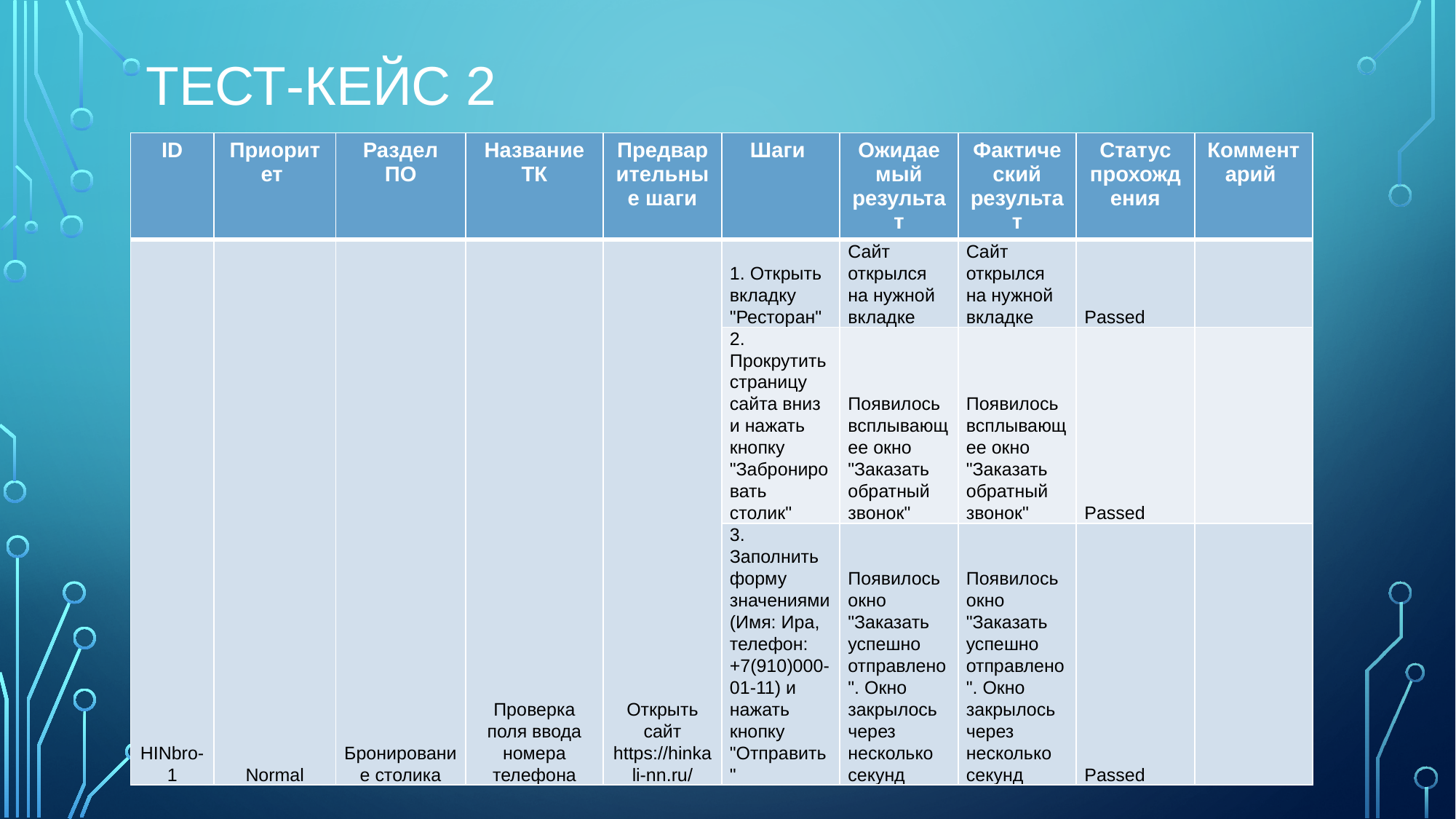

# Тест-кейс 2
| ID | Приоритет | Раздел ПО | Название ТК | Предварительные шаги | Шаги | Ожидаемый результат | Фактический результат | Статус прохождения | Комментарий |
| --- | --- | --- | --- | --- | --- | --- | --- | --- | --- |
| HINbro-1 | Normal | Бронирование столика | Проверка поля ввода номера телефона | Открыть сайт https://hinkali-nn.ru/ | 1. Открыть вкладку "Ресторан" | Сайт открылся на нужной вкладке | Сайт открылся на нужной вкладке | Passed |  |
|  |  |  |  |  | 2. Прокрутить страницу сайта вниз и нажать кнопку "Забронировать столик" | Появилось всплывающее окно "Заказать обратный звонок" | Появилось всплывающее окно "Заказать обратный звонок" | Passed |  |
|  |  |  |  |  | 3. Заполнить форму значениями (Имя: Ира, телефон: +7(910)000-01-11) и нажать кнопку "Отправить" | Появилось окно "Заказать успешно отправлено". Окно закрылось через несколько секунд | Появилось окно "Заказать успешно отправлено". Окно закрылось через несколько секунд | Passed |  |